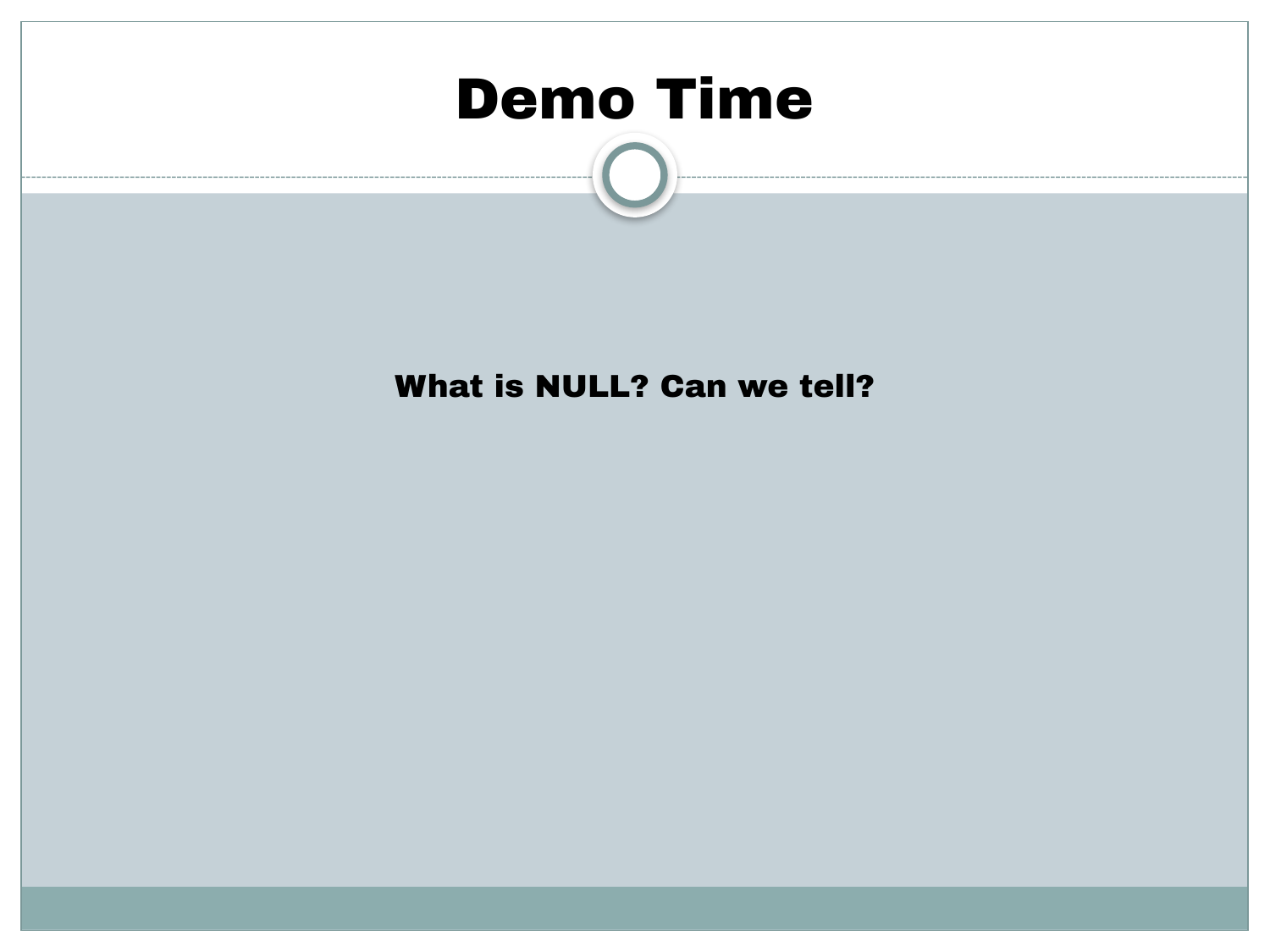

# Demo Time
What is NULL? Can we tell?